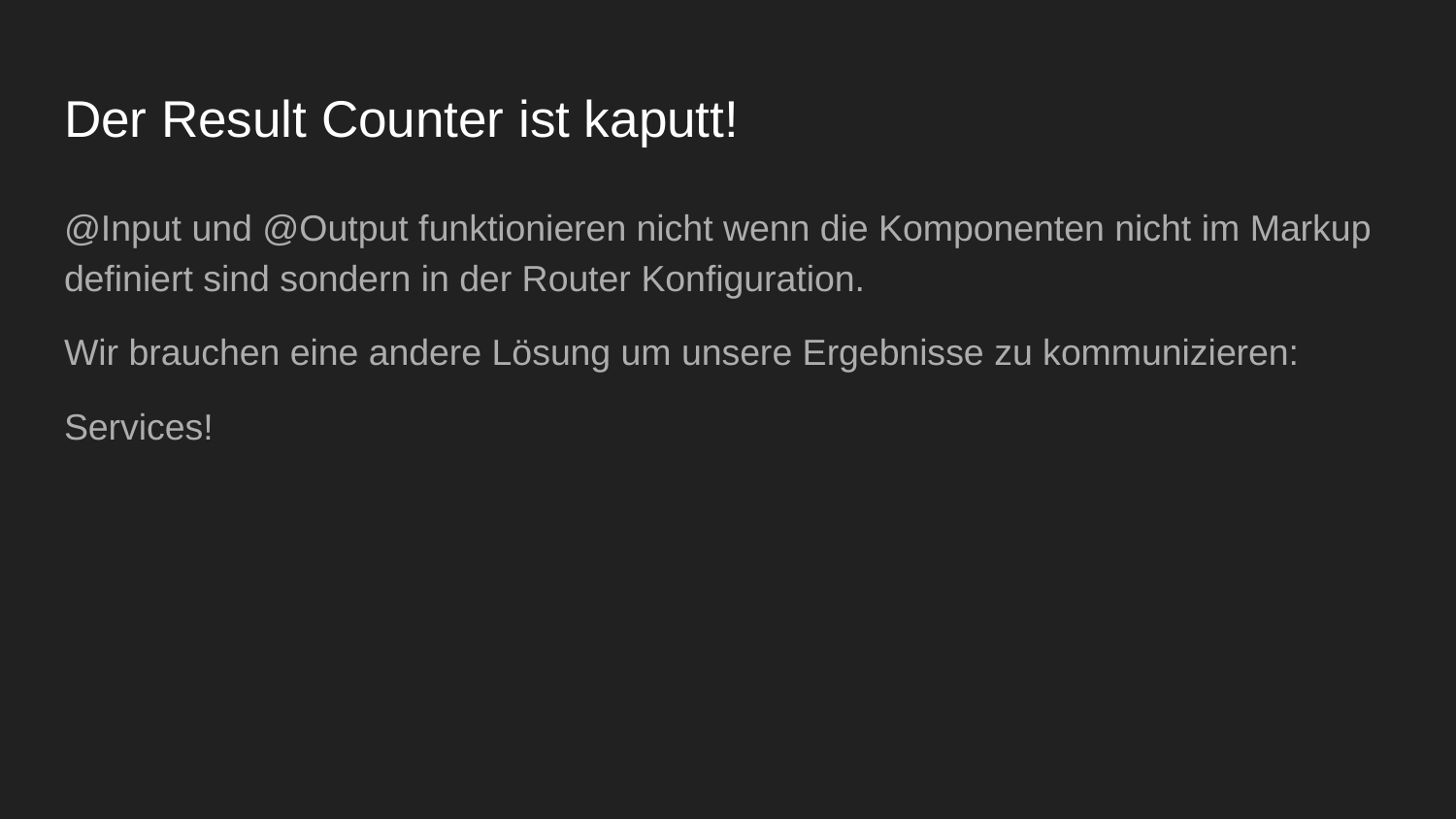

# Der Result Counter ist kaputt!
@Input und @Output funktionieren nicht wenn die Komponenten nicht im Markup definiert sind sondern in der Router Konfiguration.
Wir brauchen eine andere Lösung um unsere Ergebnisse zu kommunizieren:
Services!